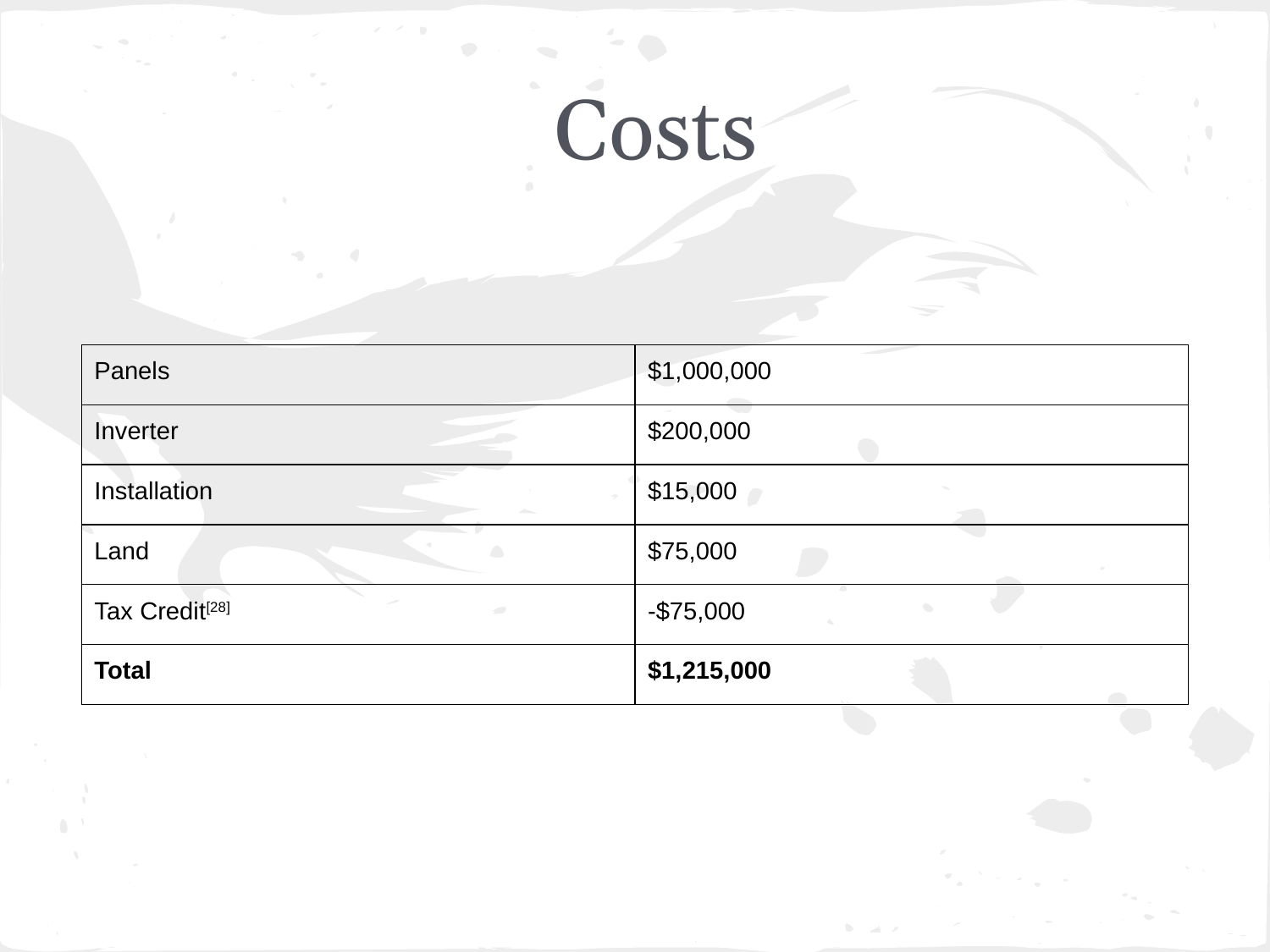

# Costs

| Panels | $1,000,000 |
| --- | --- |
| Inverter | $200,000 |
| Installation | $15,000 |
| Land | $75,000 |
| Tax Credit[28] | -$75,000 |
| Total | $1,215,000 |